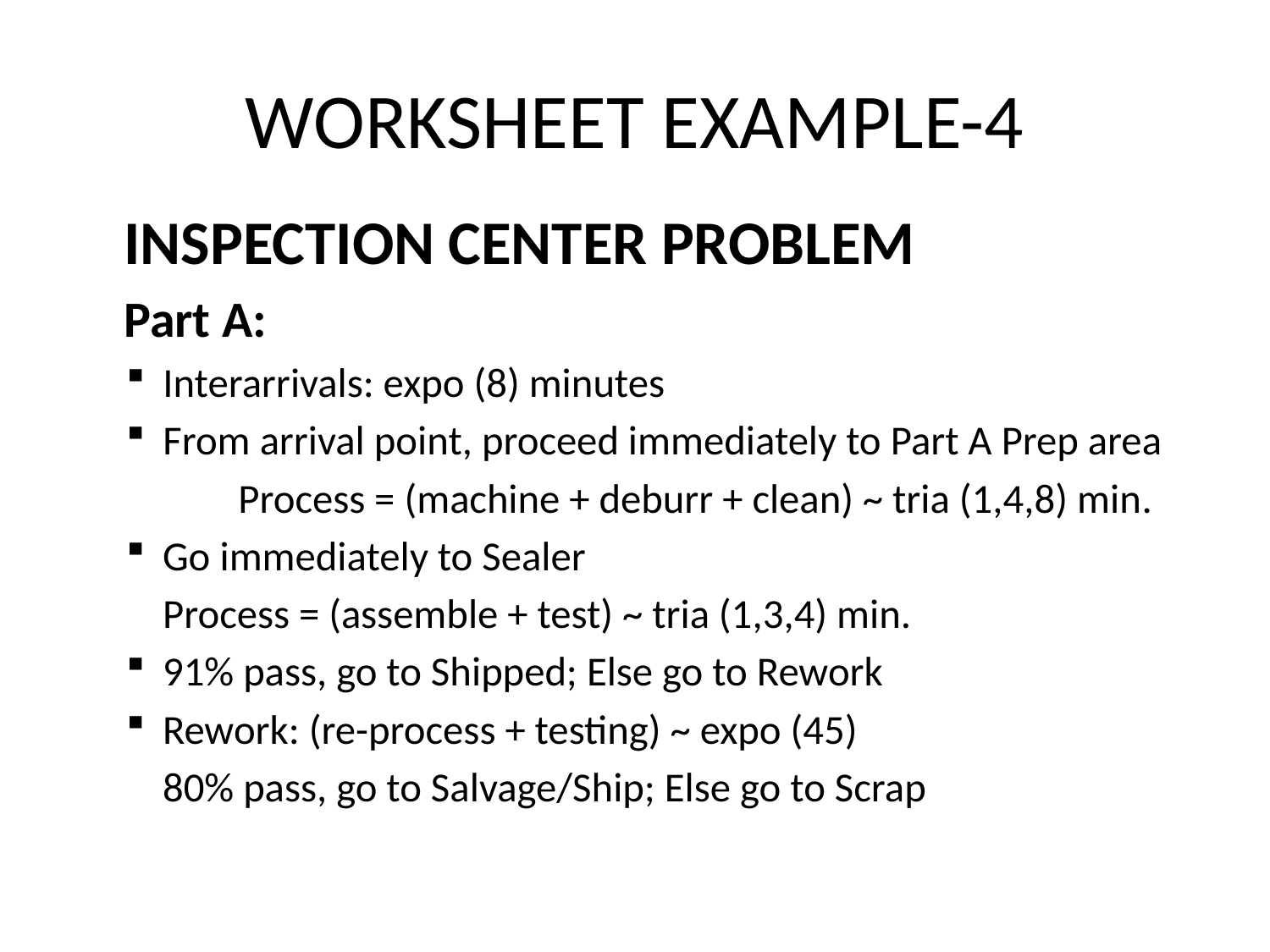

# WORKSHEET EXAMPLE-4
	INSPECTION CENTER PROBLEM
	Part A:
Interarrivals: expo (8) minutes
From arrival point, proceed immediately to Part A Prep area
		Process = (machine + deburr + clean) ~ tria (1,4,8) min.
Go immediately to Sealer
		Process = (assemble + test) ~ tria (1,3,4) min.
91% pass, go to Shipped; Else go to Rework
Rework: (re-process + testing) ~ expo (45)
	80% pass, go to Salvage/Ship; Else go to Scrap